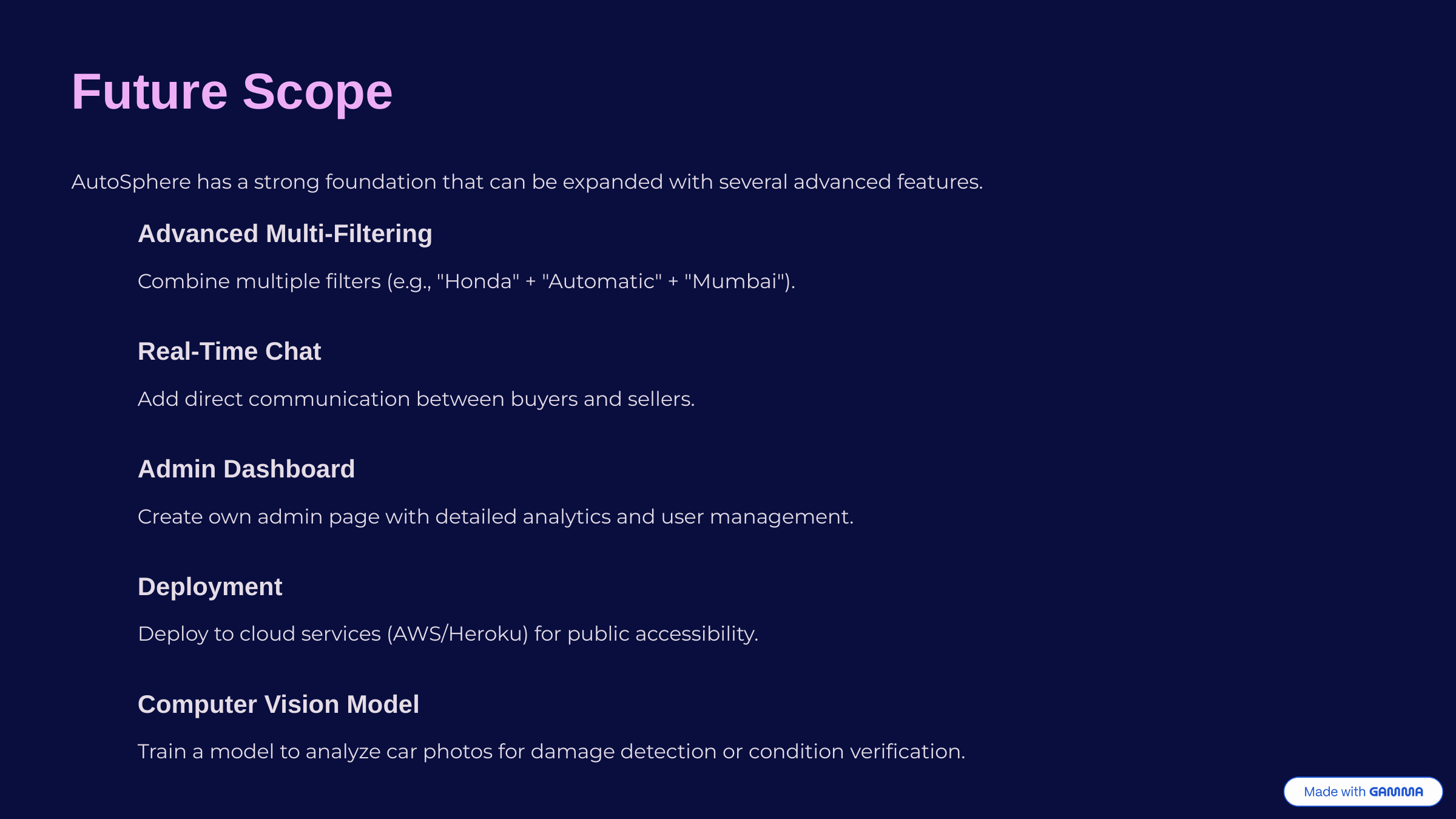

Future Scope
AutoSphere has a strong foundation that can be expanded with several advanced features.
Advanced Multi-Filtering
Combine multiple filters (e.g., "Honda" + "Automatic" + "Mumbai").
Real-Time Chat
Add direct communication between buyers and sellers.
Admin Dashboard
Create own admin page with detailed analytics and user management.
Deployment
Deploy to cloud services (AWS/Heroku) for public accessibility.
Computer Vision Model
Train a model to analyze car photos for damage detection or condition verification.